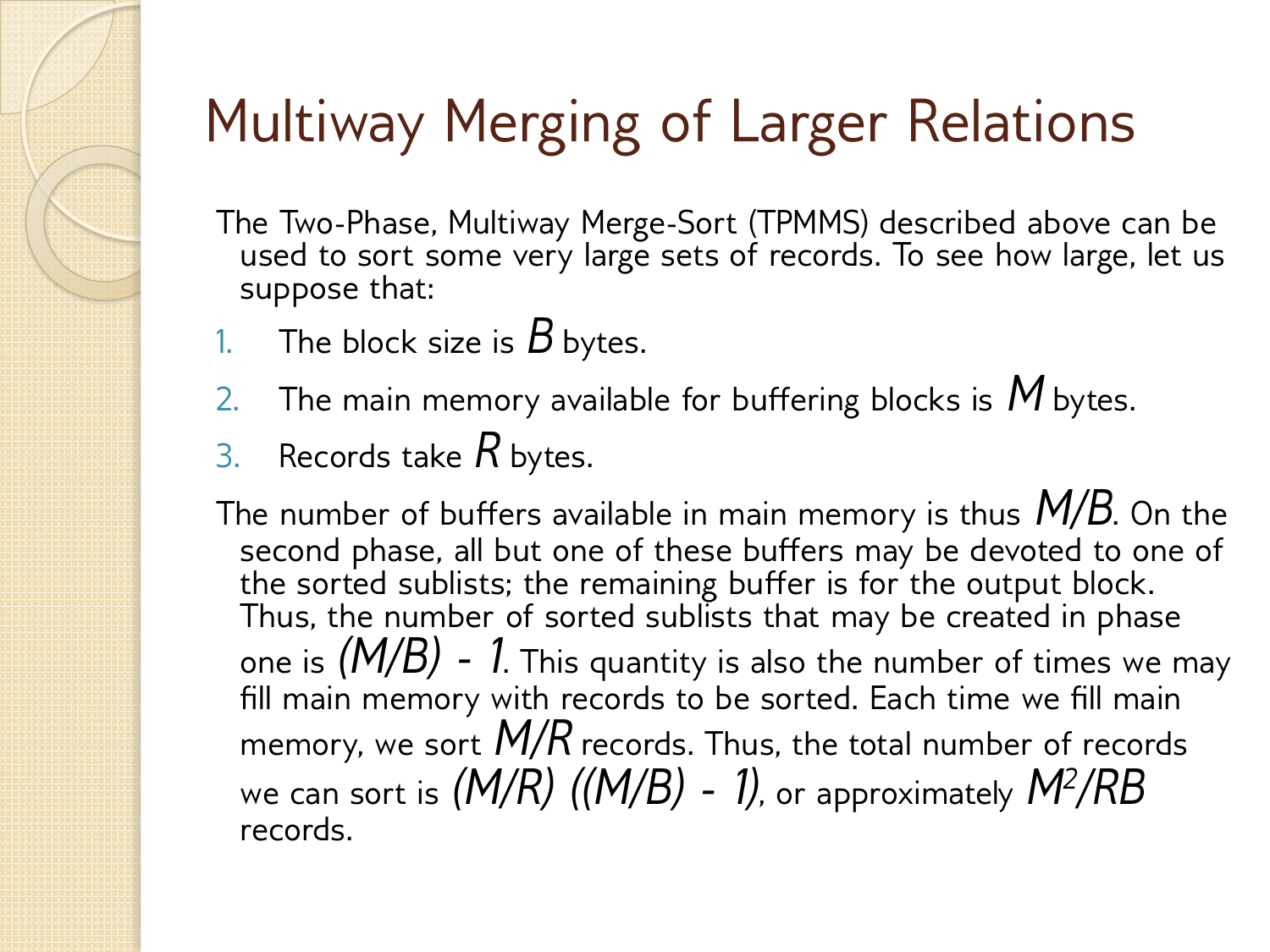

# Multiway Merging of Larger Relations
The Two-Phase, Multiway Merge-Sort (TPMMS) described above can be used to sort some very large sets of records. To see how large, let us suppose that:
The block size is B bytes.
The main memory available for buffering blocks is M bytes.
Records take R bytes.
The number of buffers available in main memory is thus M/B. On the second phase, all but one of these buffers may be devoted to one of the sorted sublists; the remaining buffer is for the output block. Thus, the number of sorted sublists that may be created in phase one is (M/B) - 1. This quantity is also the number of times we may fill main memory with records to be sorted. Each time we fill main memory, we sort M/R records. Thus, the total number of records we can sort is (M/R) ((M/B) - 1), or approximately M2/RB records.